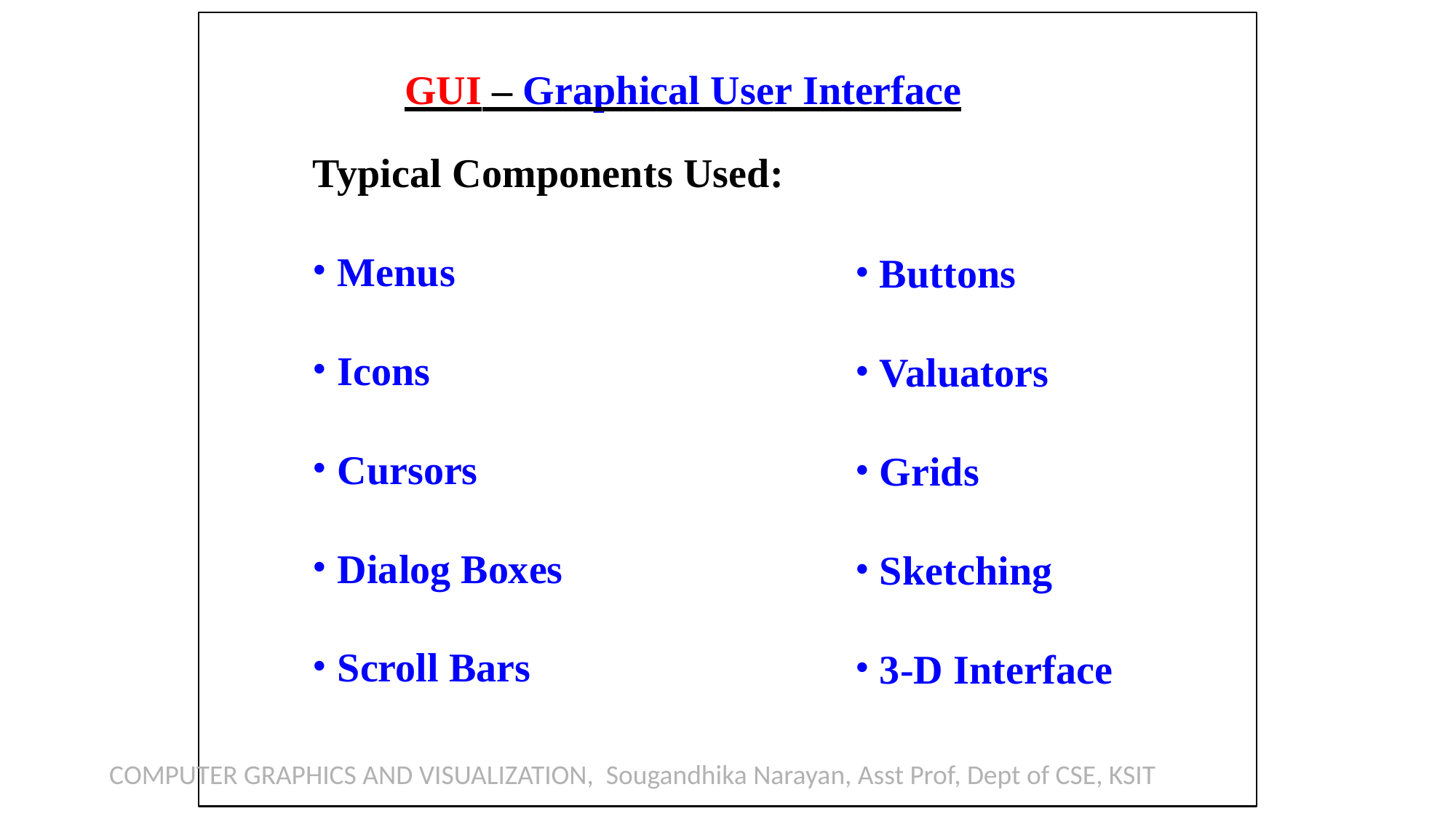

GUI – Graphical User Interface
Typical Components Used:
Menus
Buttons
Icons
Valuators
Cursors
Grids
Dialog Boxes
Sketching
Scroll Bars
3-D Interface
COMPUTER GRAPHICS AND VISUALIZATION,  Sougandhika Narayan, Asst Prof, Dept of CSE, KSIT